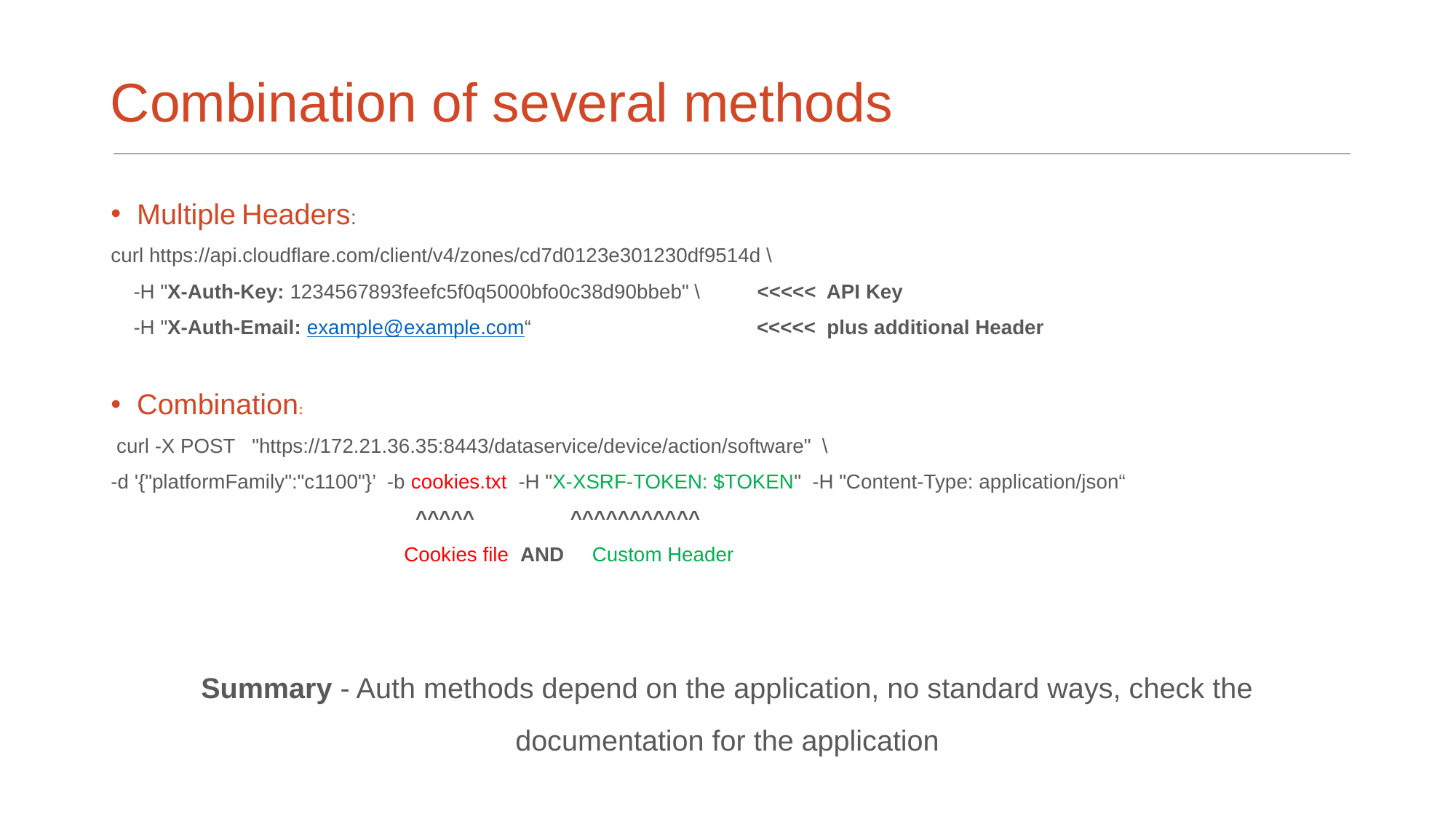

# Combination of several methods
Multiple Headers:
curl https://api.cloudflare.com/client/v4/zones/cd7d0123e301230df9514d \
    -H "X-Auth-Key: 1234567893feefc5f0q5000bfo0c38d90bbeb" \          <<<<<  API Key
    -H "X-Auth-Email: example@example.com“                                        <<<<<  plus additional Header

Combination:
 curl -X POST   "https://172.21.36.35:8443/dataservice/device/action/software"  \
-d '{"platformFamily":"c1100"}’  -b cookies.txt  -H "X-XSRF-TOKEN: $TOKEN"  -H "Content-Type: application/json“
                                                      ^^^^^                 ^^^^^^^^^^^
                                                    Cookies file  AND     Custom Header

Summary - Auth methods depend on the application, no standard ways, check the documentation for the application